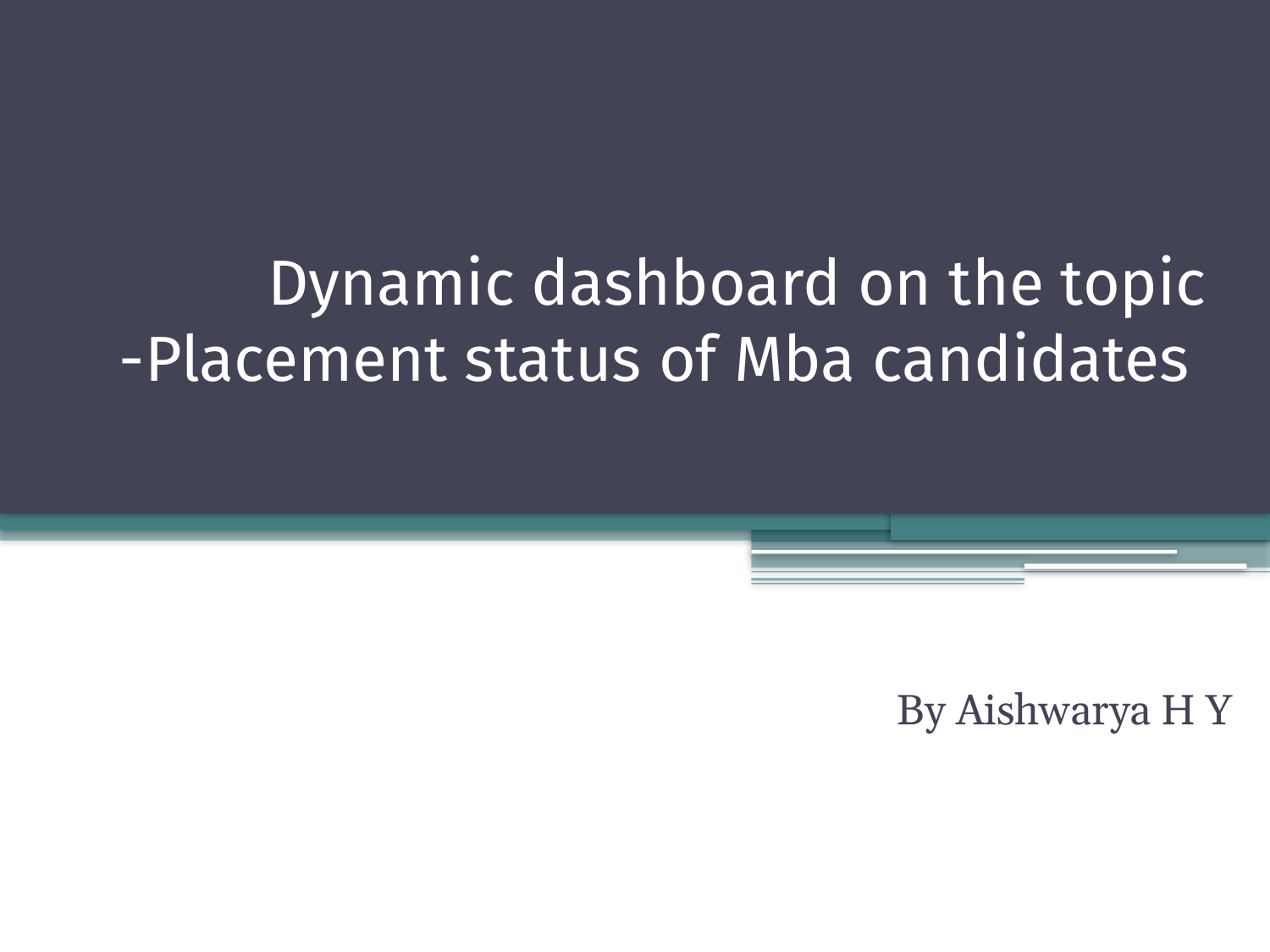

# Dynamic dashboard on the topic -Placement status of Mba candidates
By Aishwarya H Y